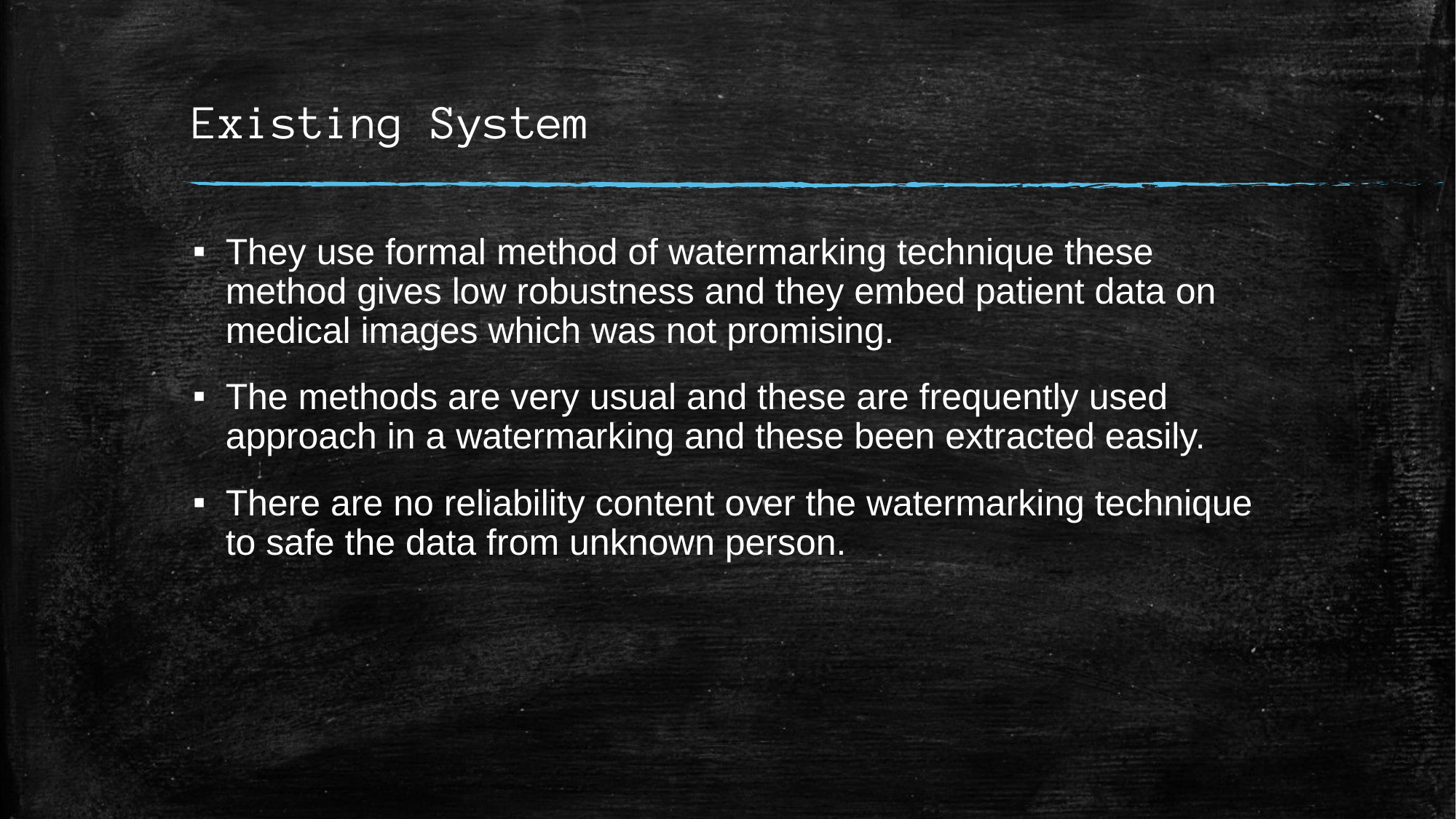

# Existing System
They use formal method of watermarking technique these method gives low robustness and they embed patient data on medical images which was not promising.
The methods are very usual and these are frequently used approach in a watermarking and these been extracted easily.
There are no reliability content over the watermarking technique to safe the data from unknown person.